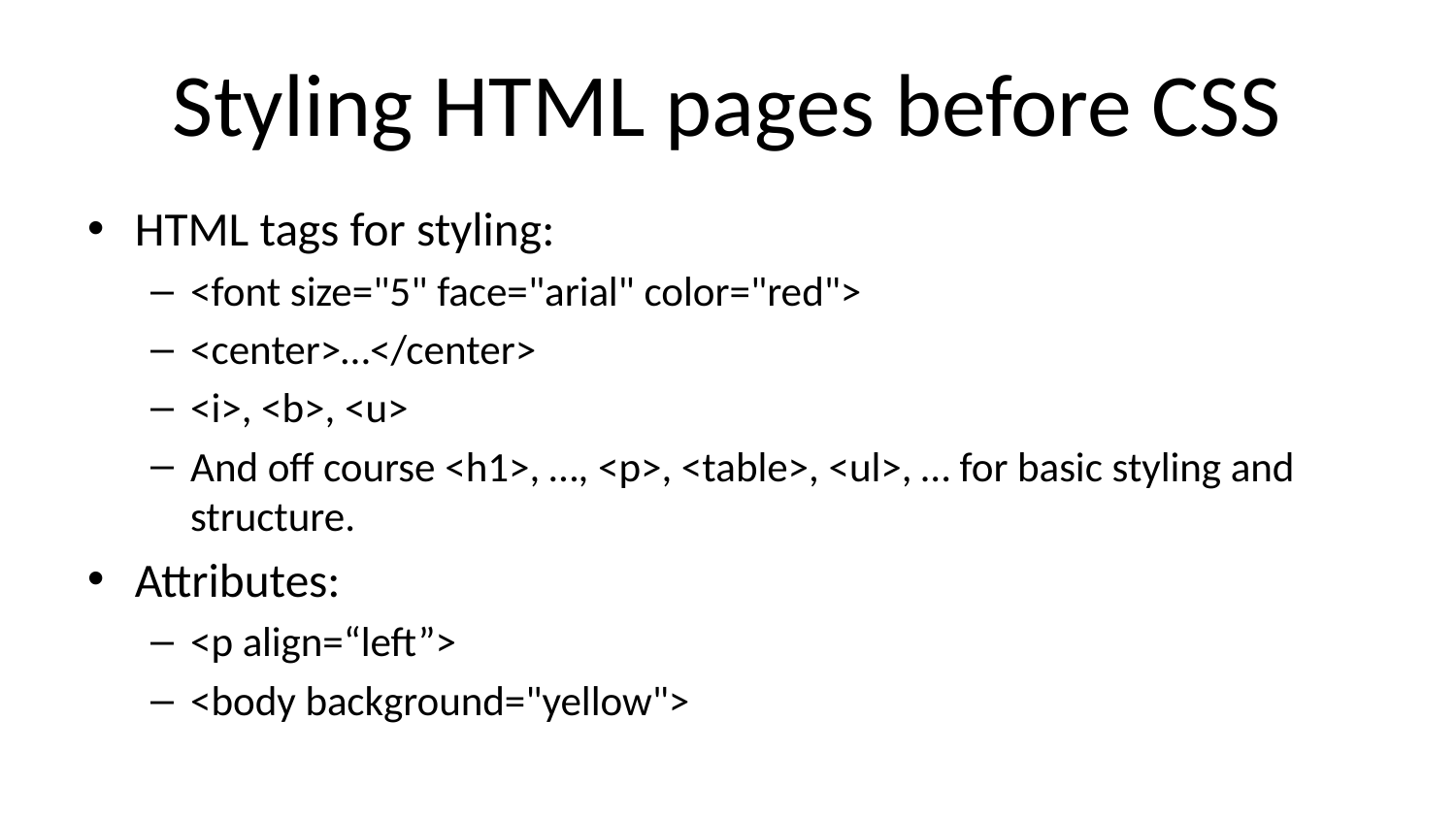

# Styling HTML pages before CSS
HTML tags for styling:
<font size="5" face="arial" color="red">
<center>…</center>
<i>, <b>, <u>
And off course <h1>, …, <p>, <table>, <ul>, … for basic styling and structure.
Attributes:
<p align=“left”>
<body background="yellow">